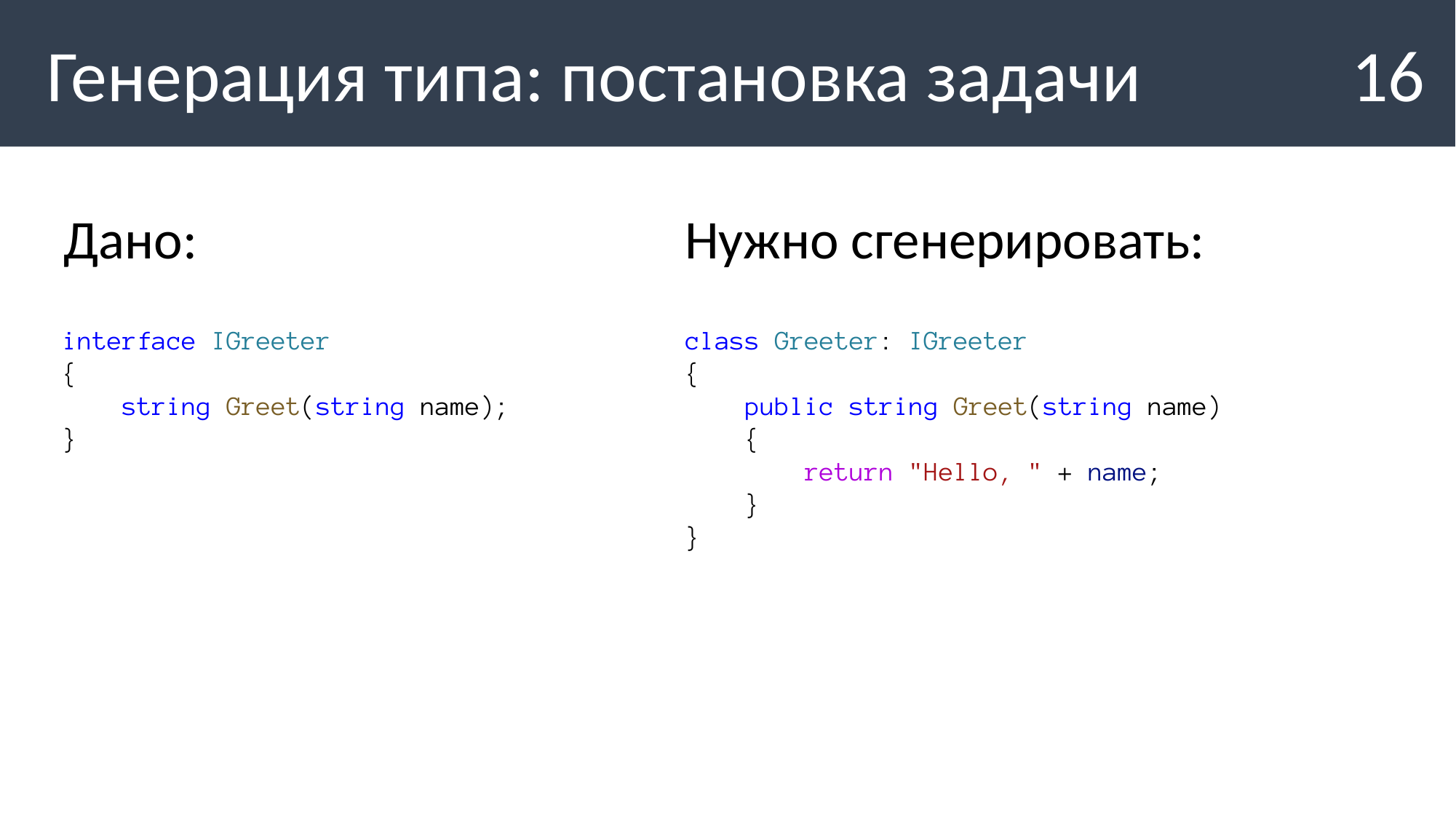

Генерация типа: постановка задачи
16
Дано:
Нужно сгенерировать:
interface IGreeter
{
    string Greet(string name);
}
class Greeter: IGreeter
{
    public string Greet(string name)
    {
        return "Hello, " + name;
    }
}